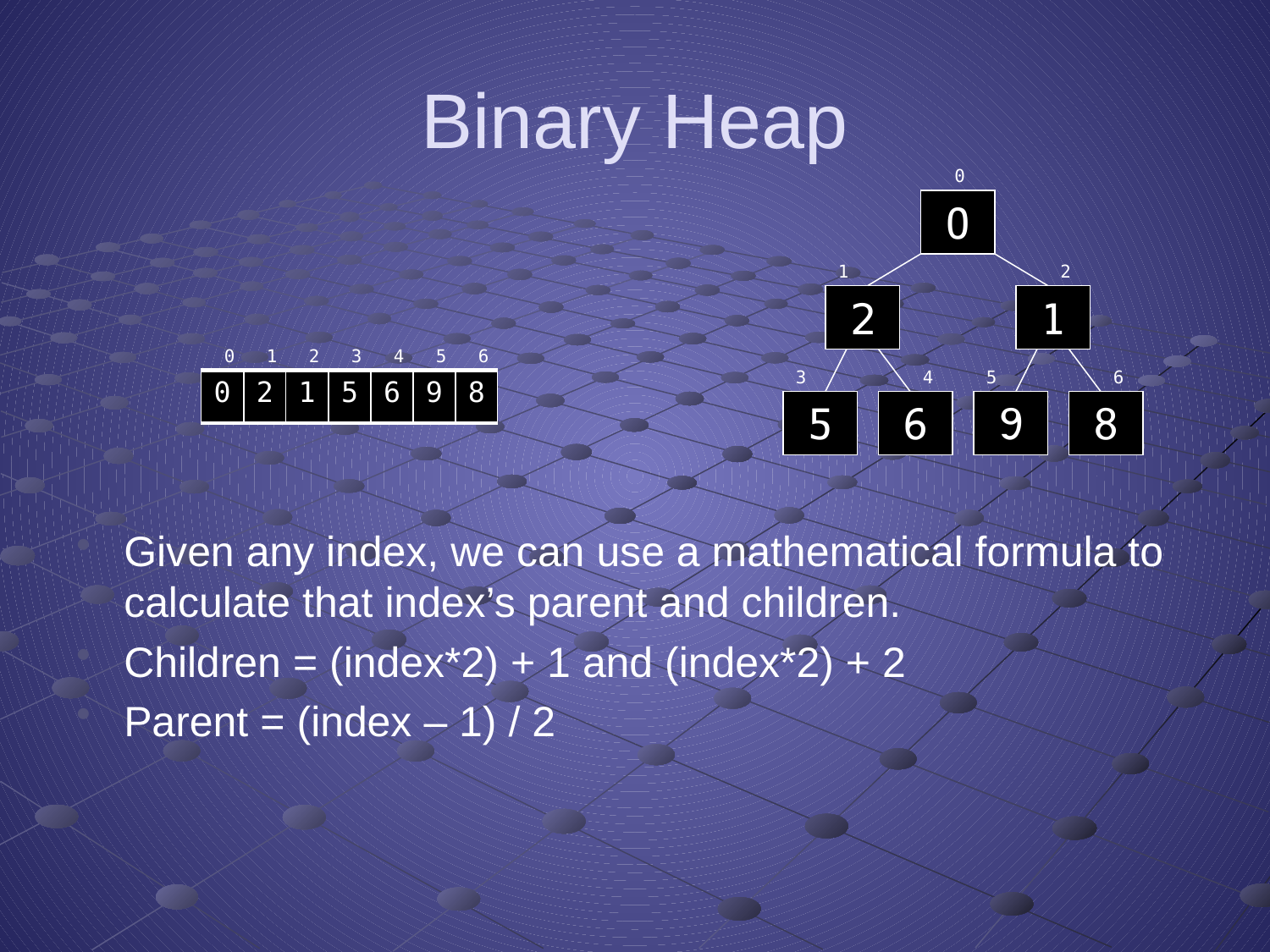

# Binary Heap
0
0
1

2
2
1
 0   1   2   3   4   5   6

3
4
5
6
| 0 | 2 | 1 | 5 | 6 | 9 | 8 |
| --- | --- | --- | --- | --- | --- | --- |
5
6
9
8
Given any index, we can use a mathematical formula to calculate that index’s parent and children.
Children = (index*2) + 1 and (index*2) + 2
Parent = (index – 1) / 2